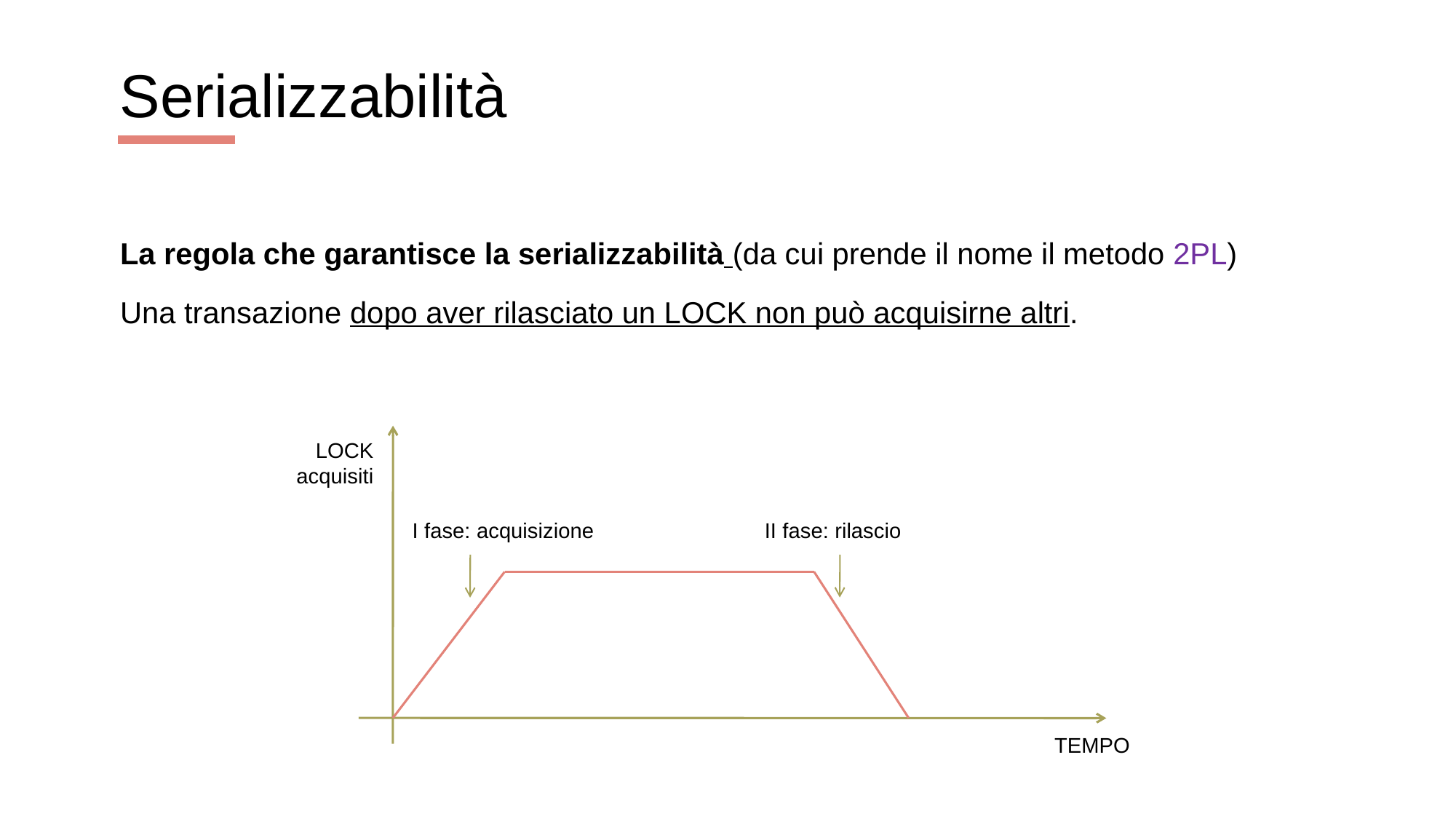

# Serializzabilità
La regola che garantisce la serializzabilità (da cui prende il nome il metodo 2PL)
Una transazione dopo aver rilasciato un LOCK non può acquisirne altri.

LOCK acquisiti
I fase: acquisizione
II fase: rilascio
TEMPO